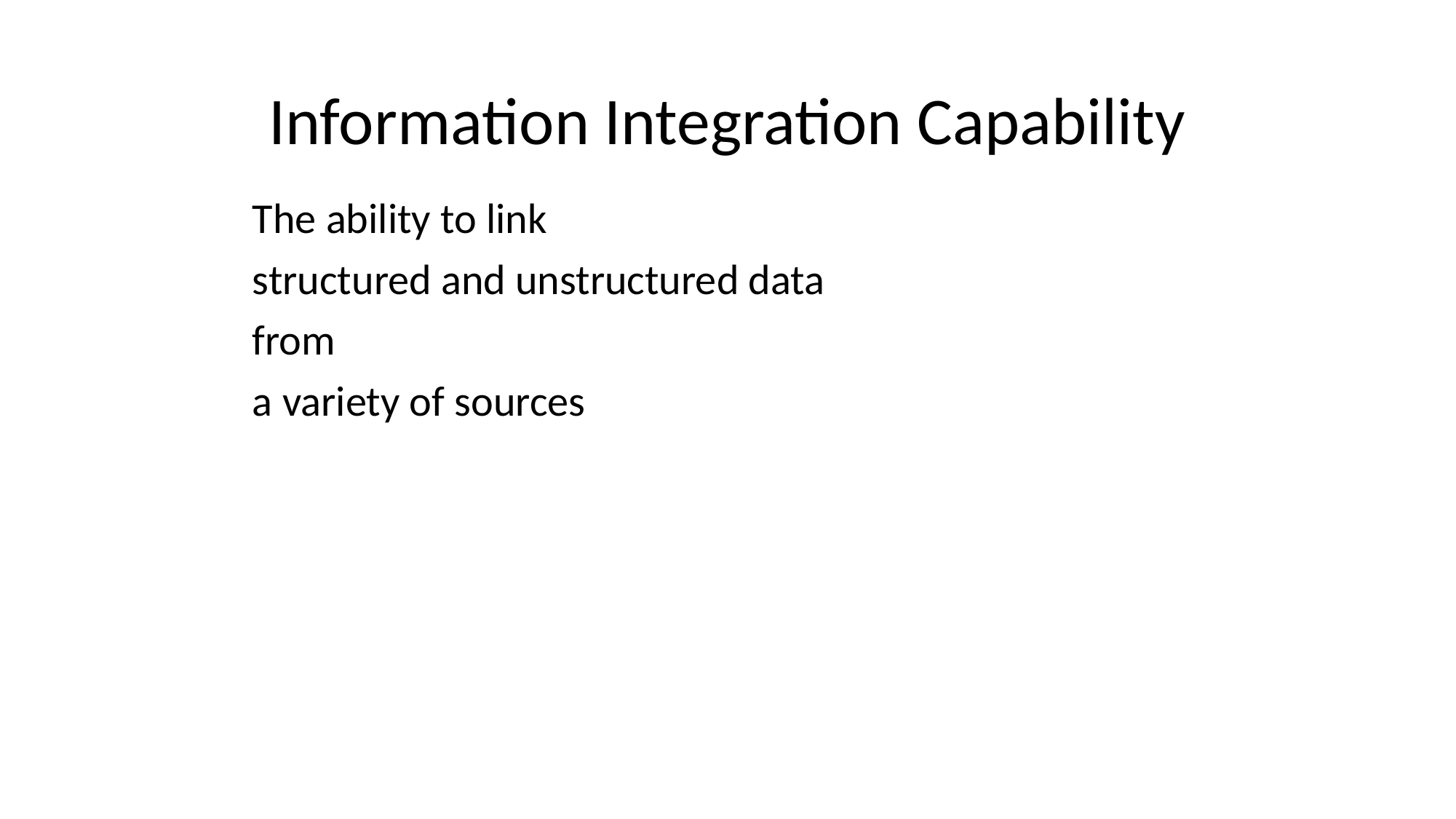

# Information Integration Capability
The ability to link
structured and unstructured data
from
a variety of sources